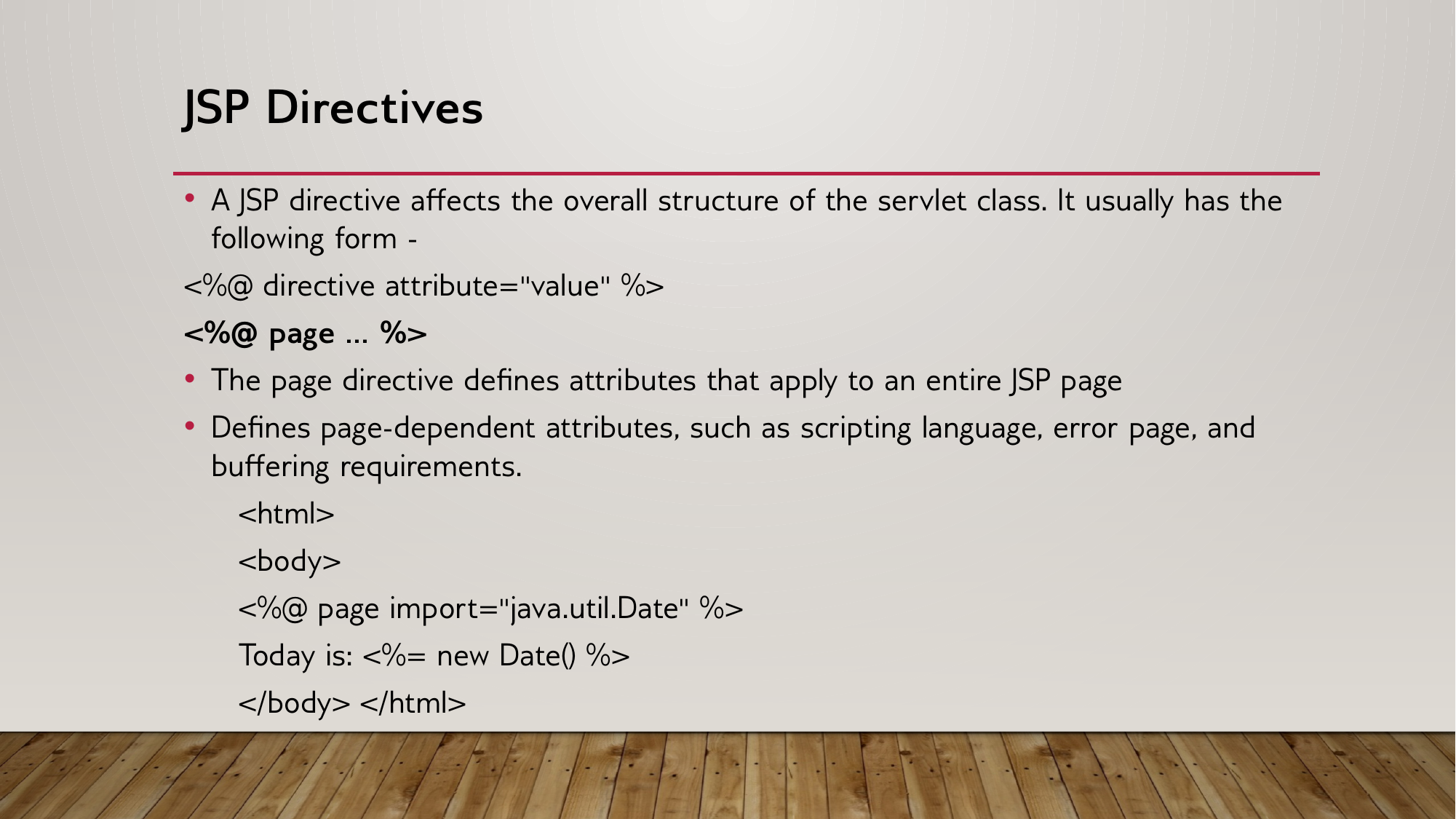

# JSP Directives
A JSP directive affects the overall structure of the servlet class. It usually has the following form −
<%@ directive attribute="value" %>
<%@ page ... %>
The page directive defines attributes that apply to an entire JSP page
Defines page-dependent attributes, such as scripting language, error page, and buffering requirements.
<html>
<body>
<%@ page import="java.util.Date" %>
Today is: <%= new Date() %>
</body> </html>